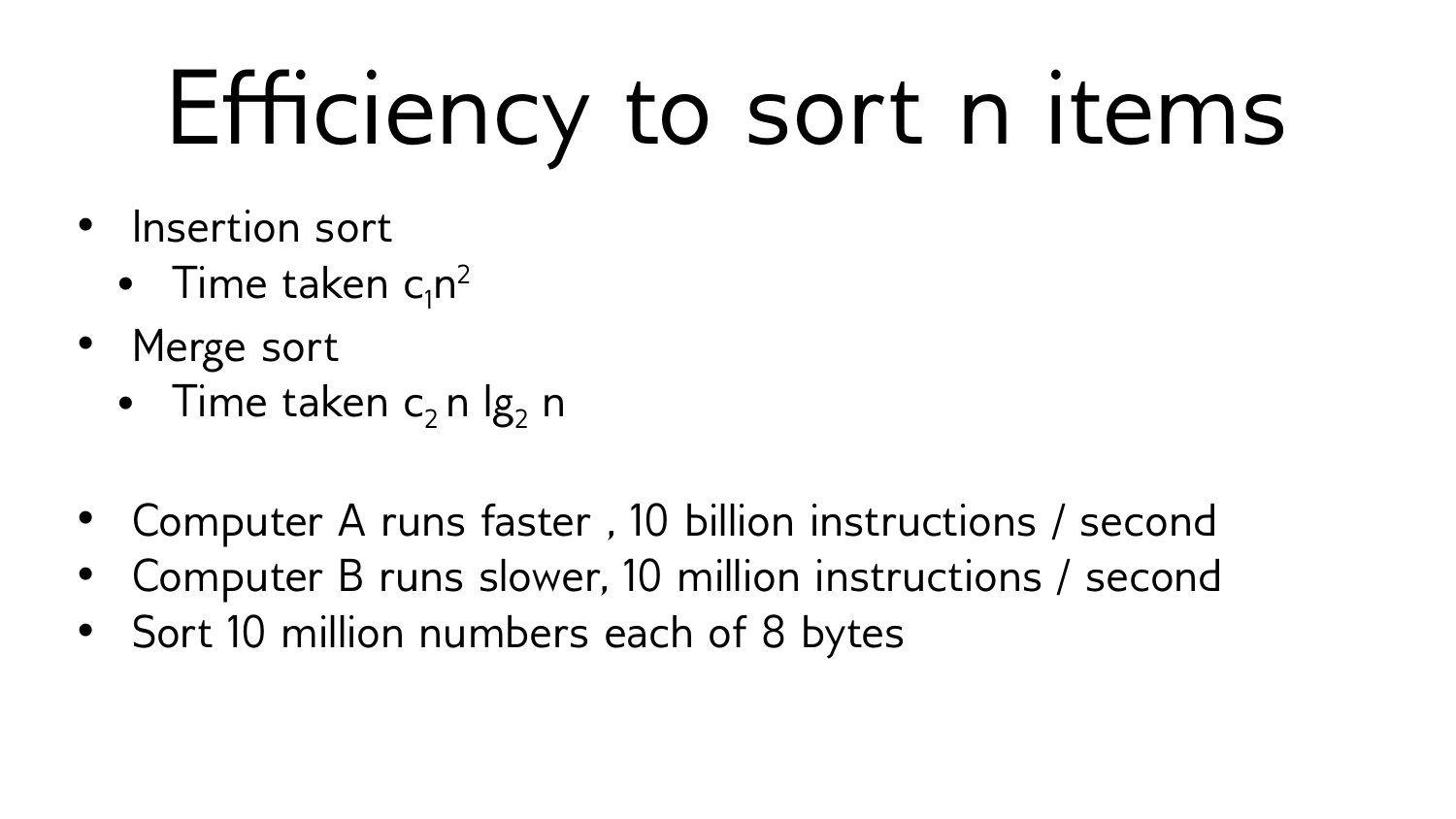

# Efficiency to sort n items
Insertion sort
Time taken c1n2
Merge sort
Time taken c2 n lg2 n

Computer A runs faster , 10 billion instructions / second
Computer B runs slower, 10 million instructions / second
Sort 10 million numbers each of 8 bytes